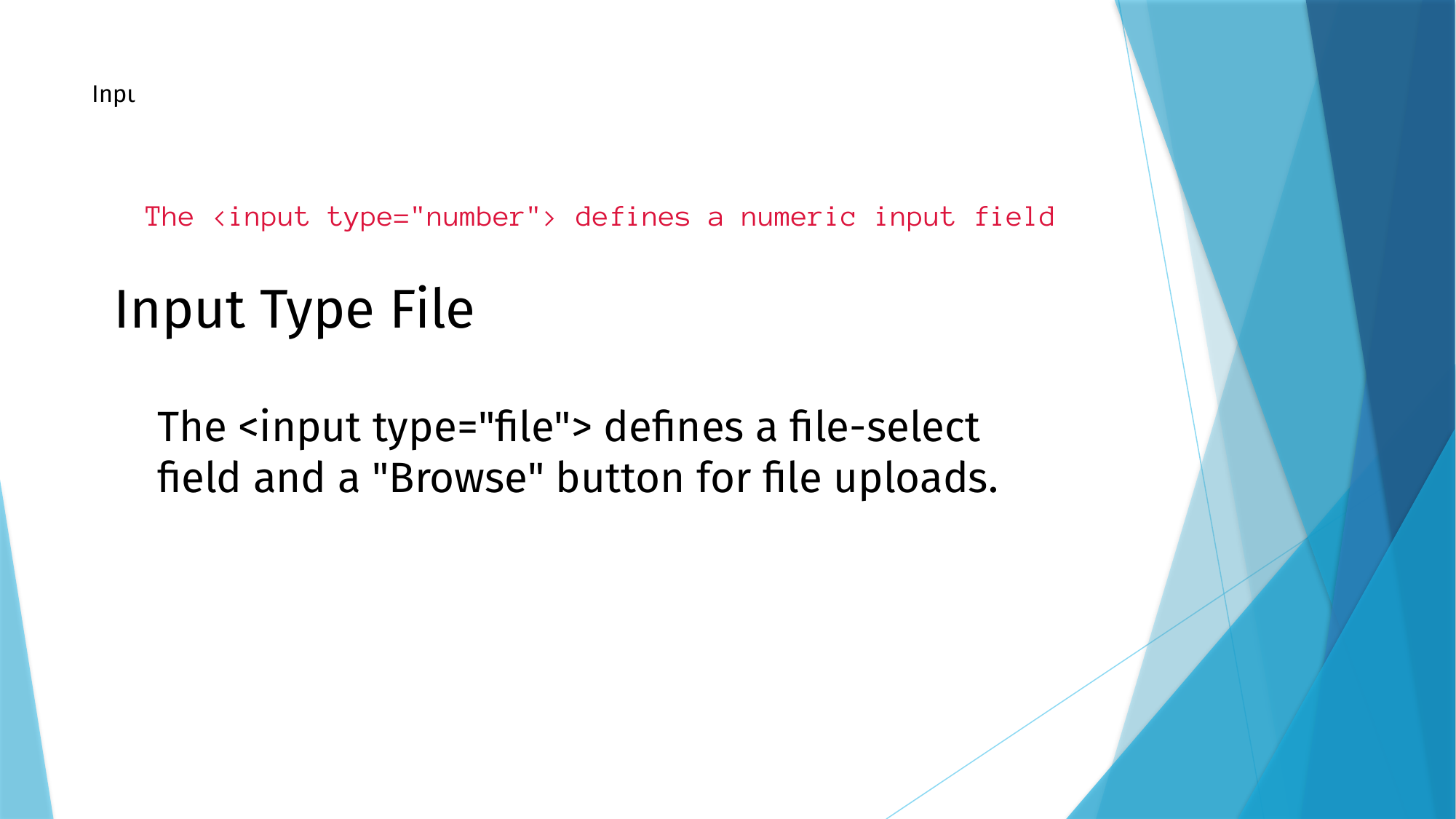

# Input Type Number
The <input type="number"> defines a numeric input field
Input Type File
The <input type="file"> defines a file-select field and a "Browse" button for file uploads.